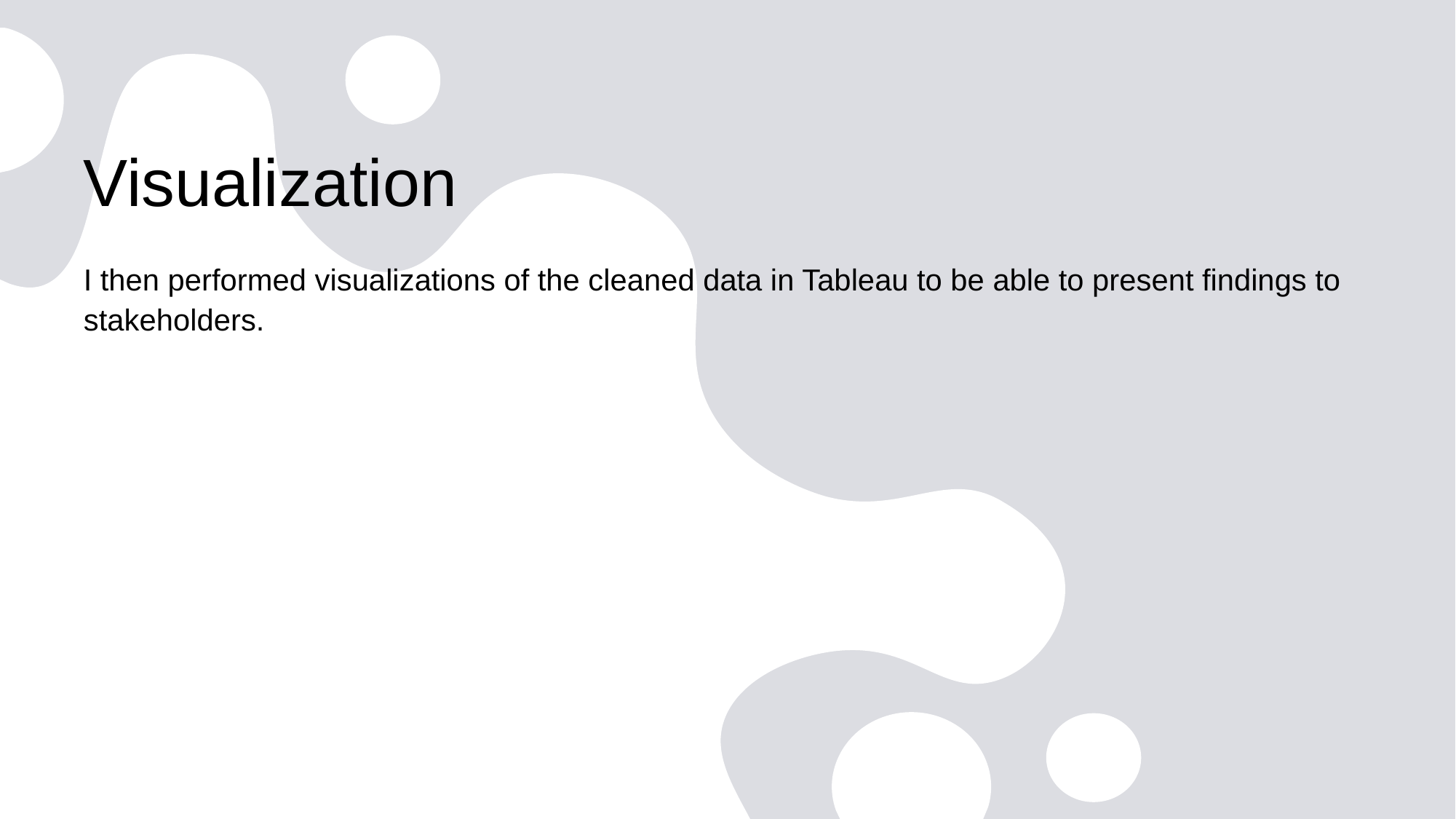

# Visualization
I then performed visualizations of the cleaned data in Tableau to be able to present findings to stakeholders.